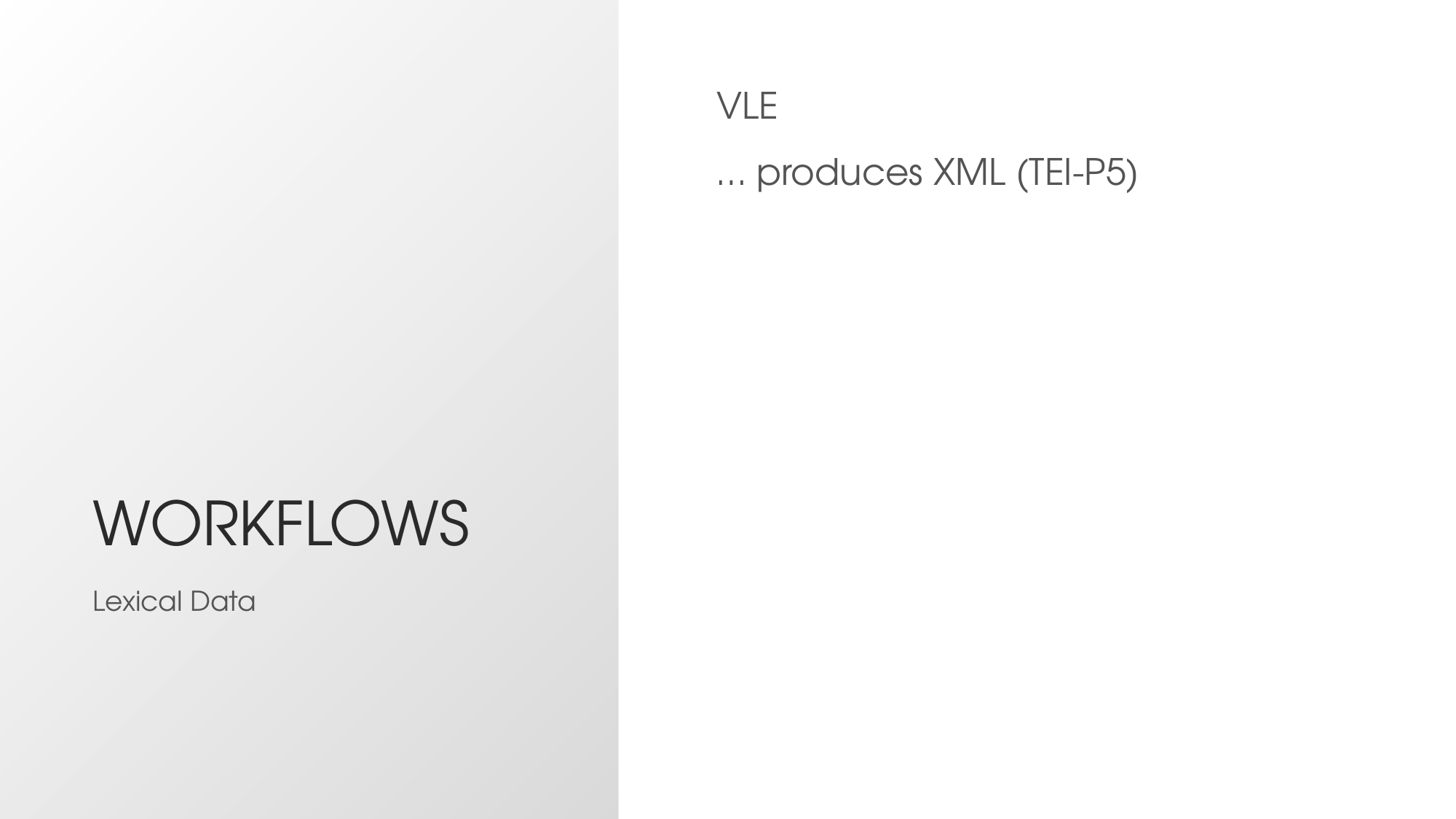

# workflows
VLE
… produces XML (TEI-P5)
Lexical Data